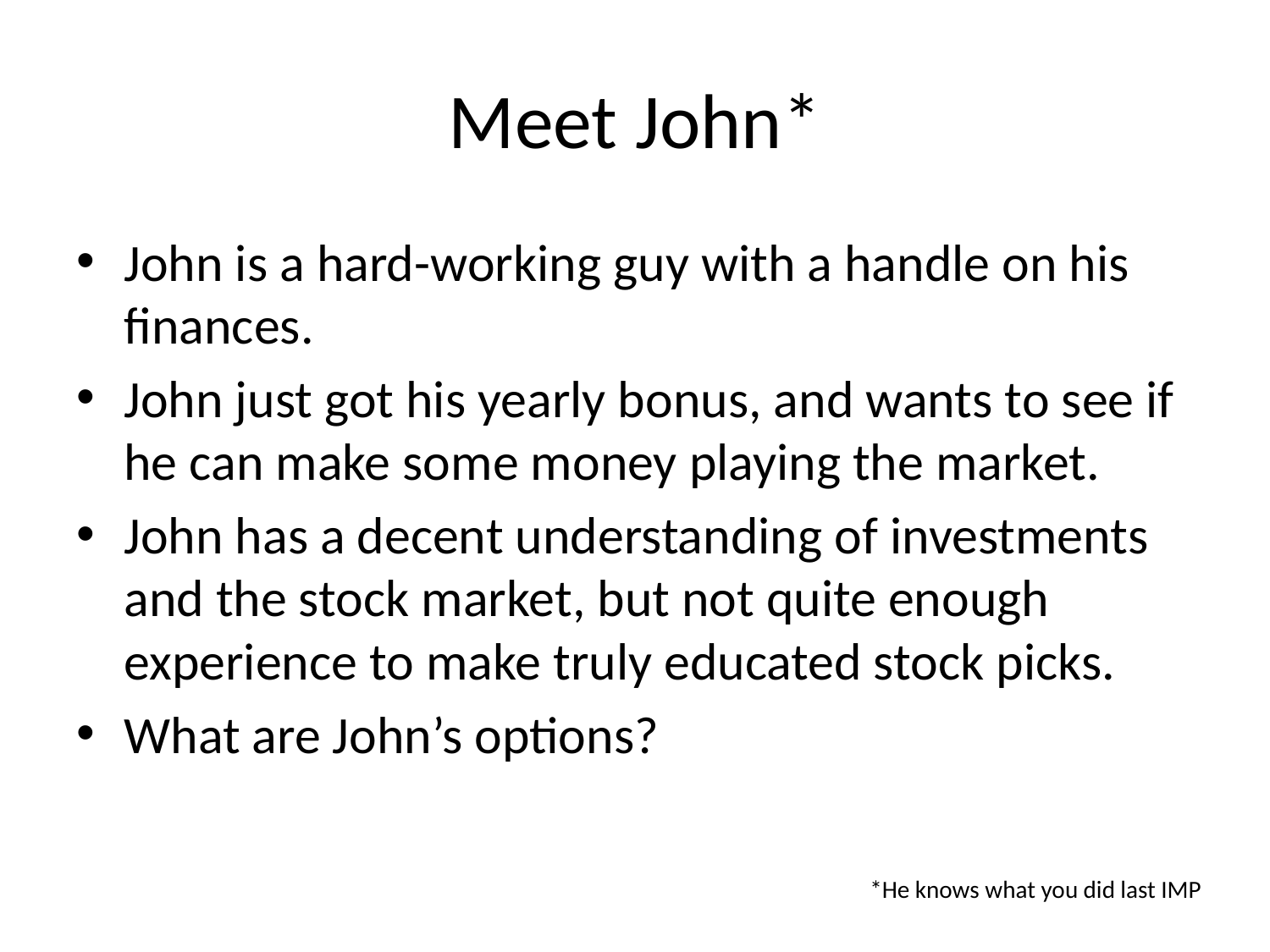

# Meet John*
John is a hard-working guy with a handle on his finances.
John just got his yearly bonus, and wants to see if he can make some money playing the market.
John has a decent understanding of investments and the stock market, but not quite enough experience to make truly educated stock picks.
What are John’s options?
*He knows what you did last IMP